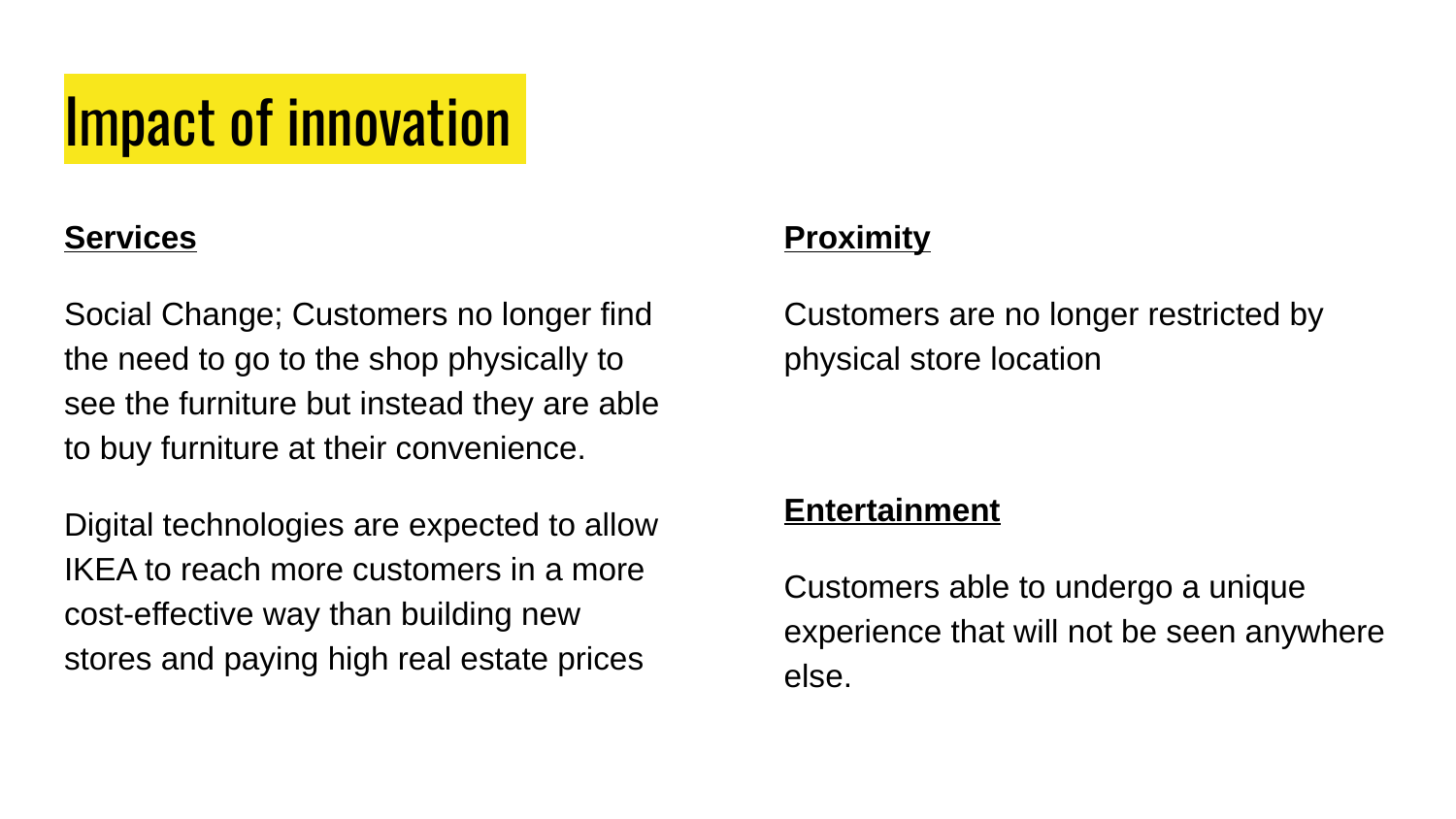

# Impact of innovation
Services
Social Change; Customers no longer find the need to go to the shop physically to see the furniture but instead they are able to buy furniture at their convenience.
Digital technologies are expected to allow IKEA to reach more customers in a more cost-effective way than building new stores and paying high real estate prices

Proximity
Customers are no longer restricted by physical store location

Entertainment
Customers able to undergo a unique experience that will not be seen anywhere else.